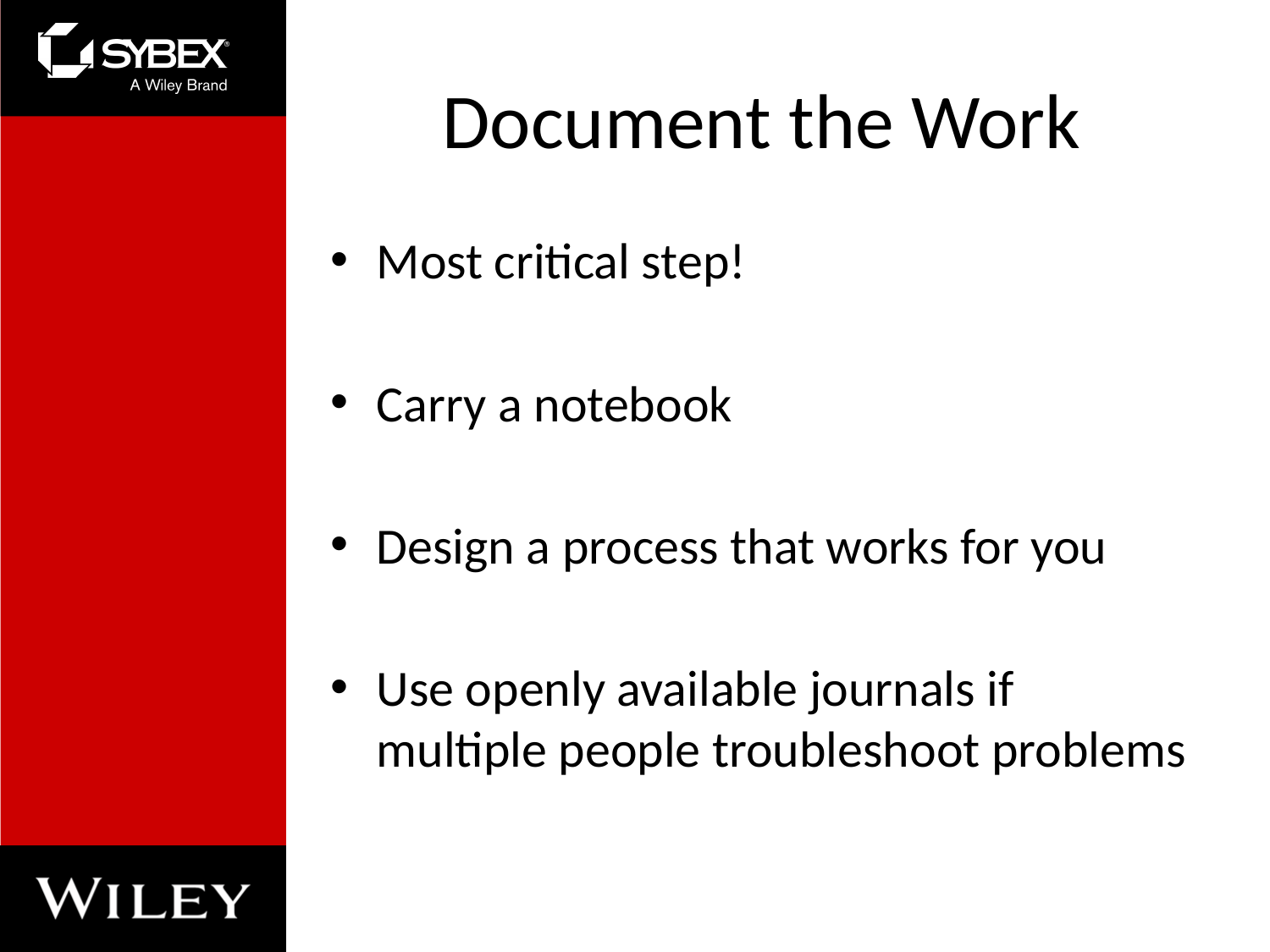

# Document the Work
Most critical step!

Carry a notebook

Design a process that works for you

Use openly available journals if multiple people troubleshoot problems